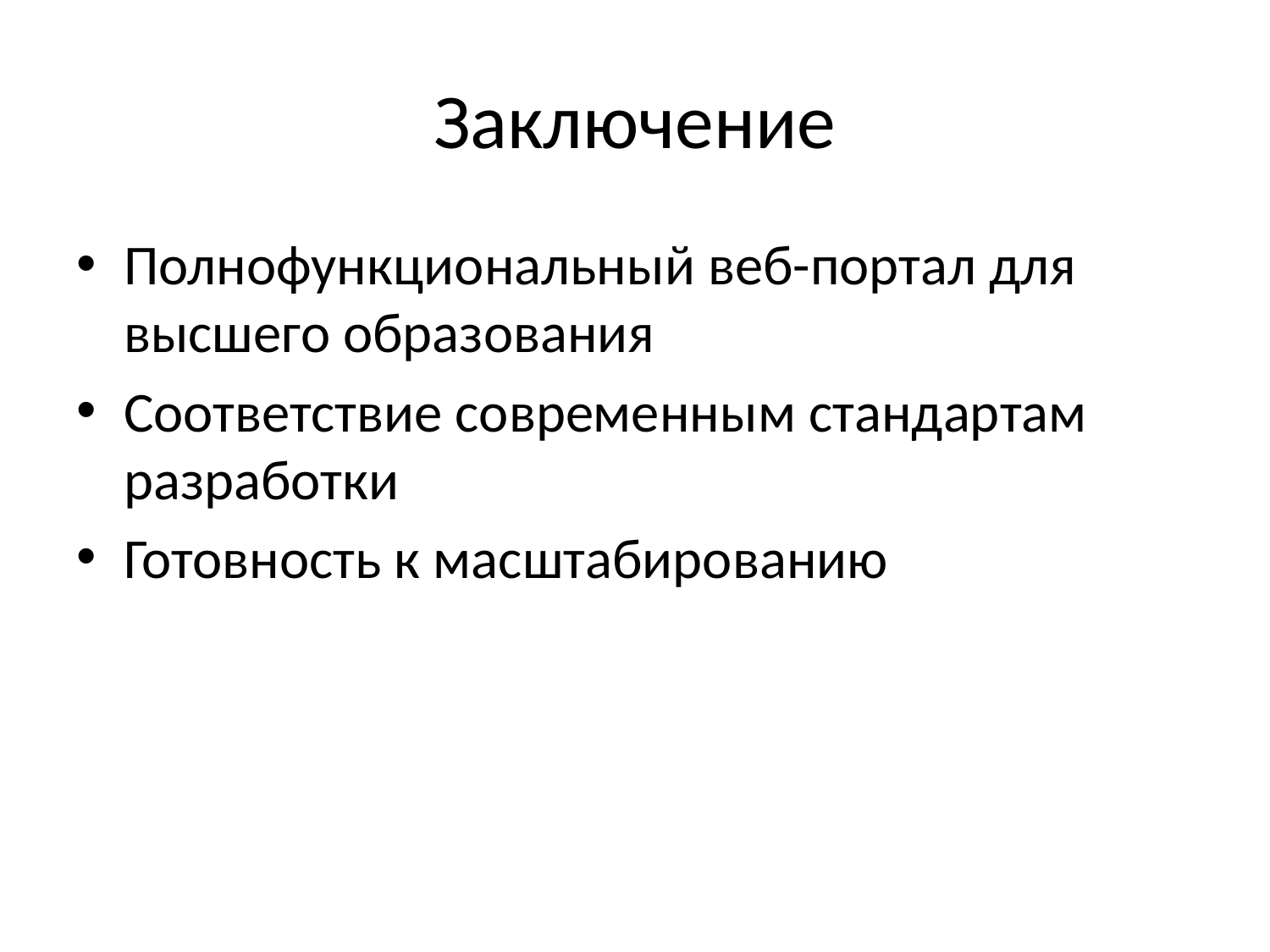

# Заключение
Полнофункциональный веб-портал для высшего образования
Соответствие современным стандартам разработки
Готовность к масштабированию